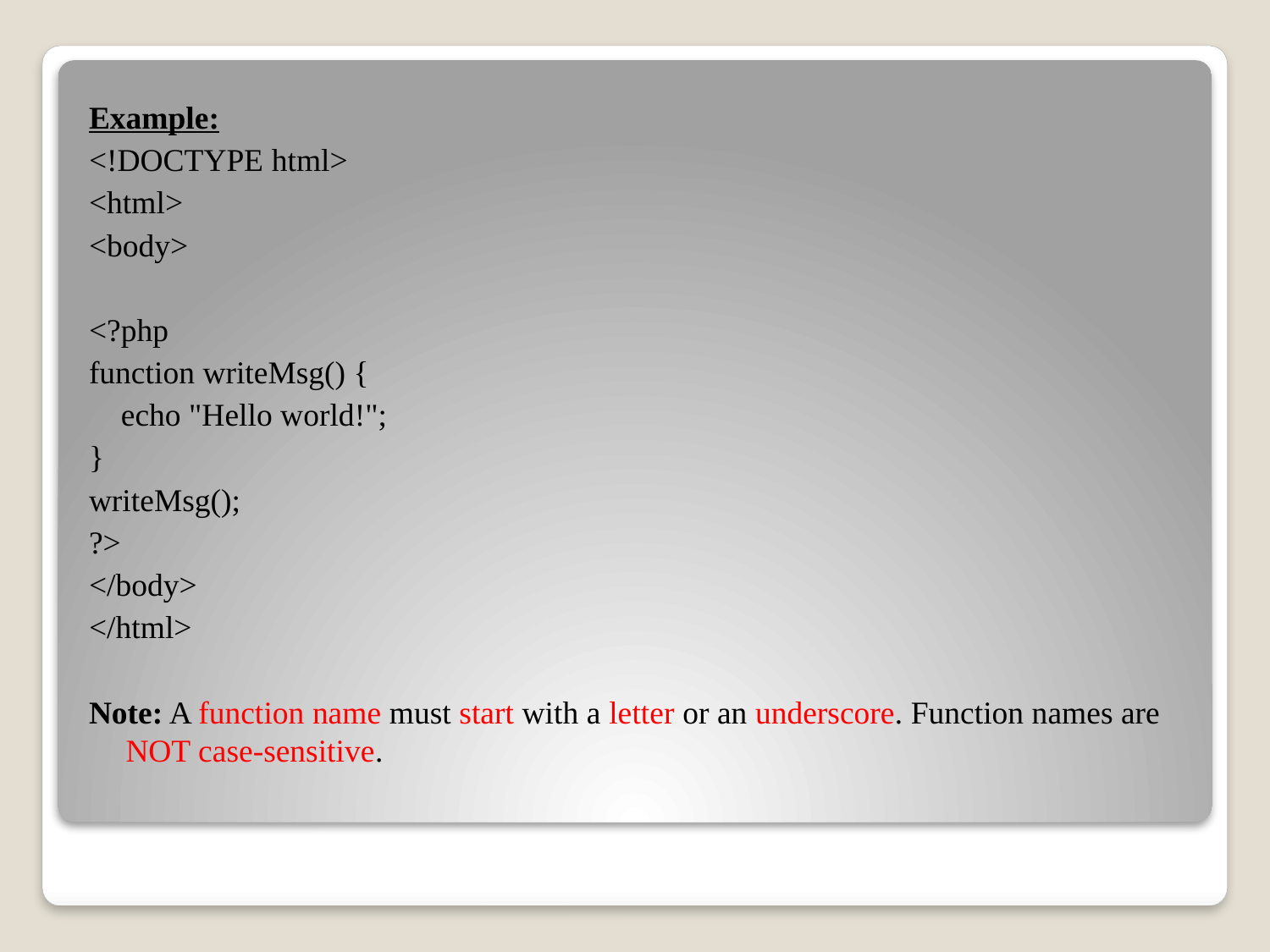

Example:
<!DOCTYPE html>
<html>
<body>

<?php
function writeMsg() {
    echo "Hello world!";
}
writeMsg();
?>
</body>
</html>

Note: A function name must start with a letter or an underscore. Function names are NOT case-sensitive.